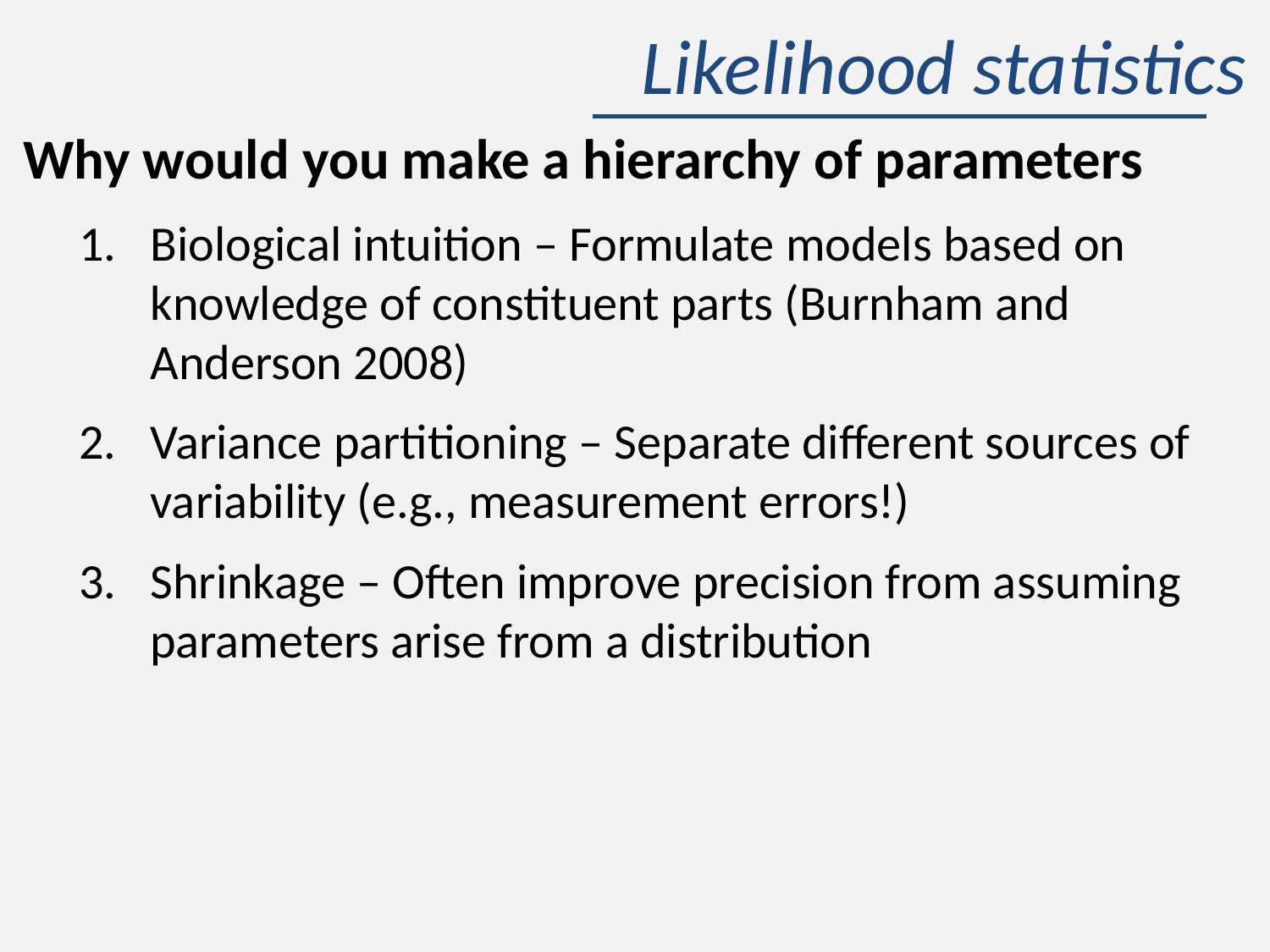

# Likelihood statistics
Why would you make a hierarchy of parameters
Biological intuition – Formulate models based on knowledge of constituent parts (Burnham and Anderson 2008)
Variance partitioning – Separate different sources of variability (e.g., measurement errors!)
Shrinkage – Often improve precision from assuming parameters arise from a distribution